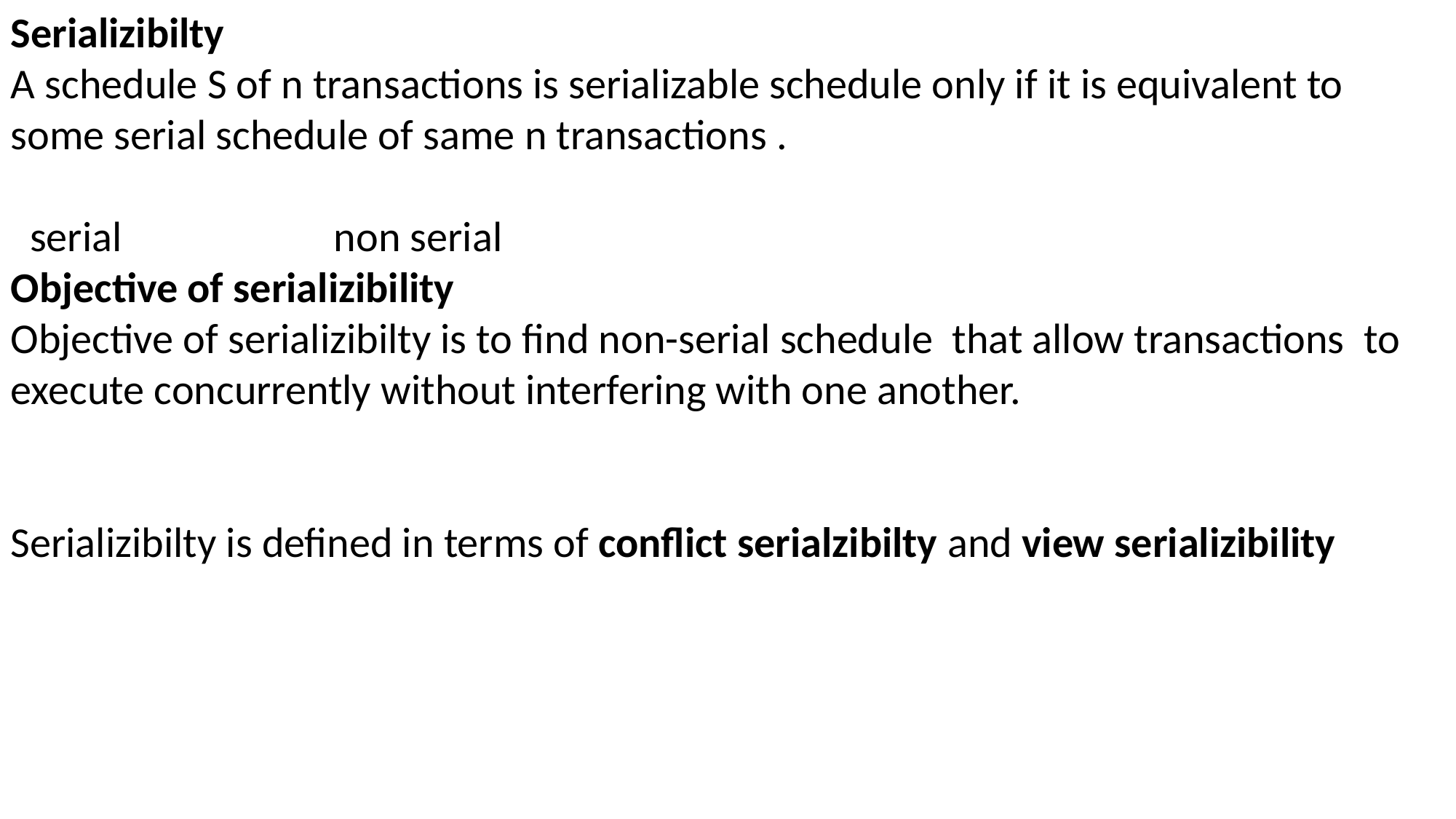

Serializibilty
A schedule S of n transactions is serializable schedule only if it is equivalent to some serial schedule of same n transactions .

  serial                      non serial
Objective of serializibility
Objective of serializibilty is to find non-serial schedule  that allow transactions  to execute concurrently without interfering with one another.

Serializibilty is defined in terms of conflict serialzibilty and view serializibility